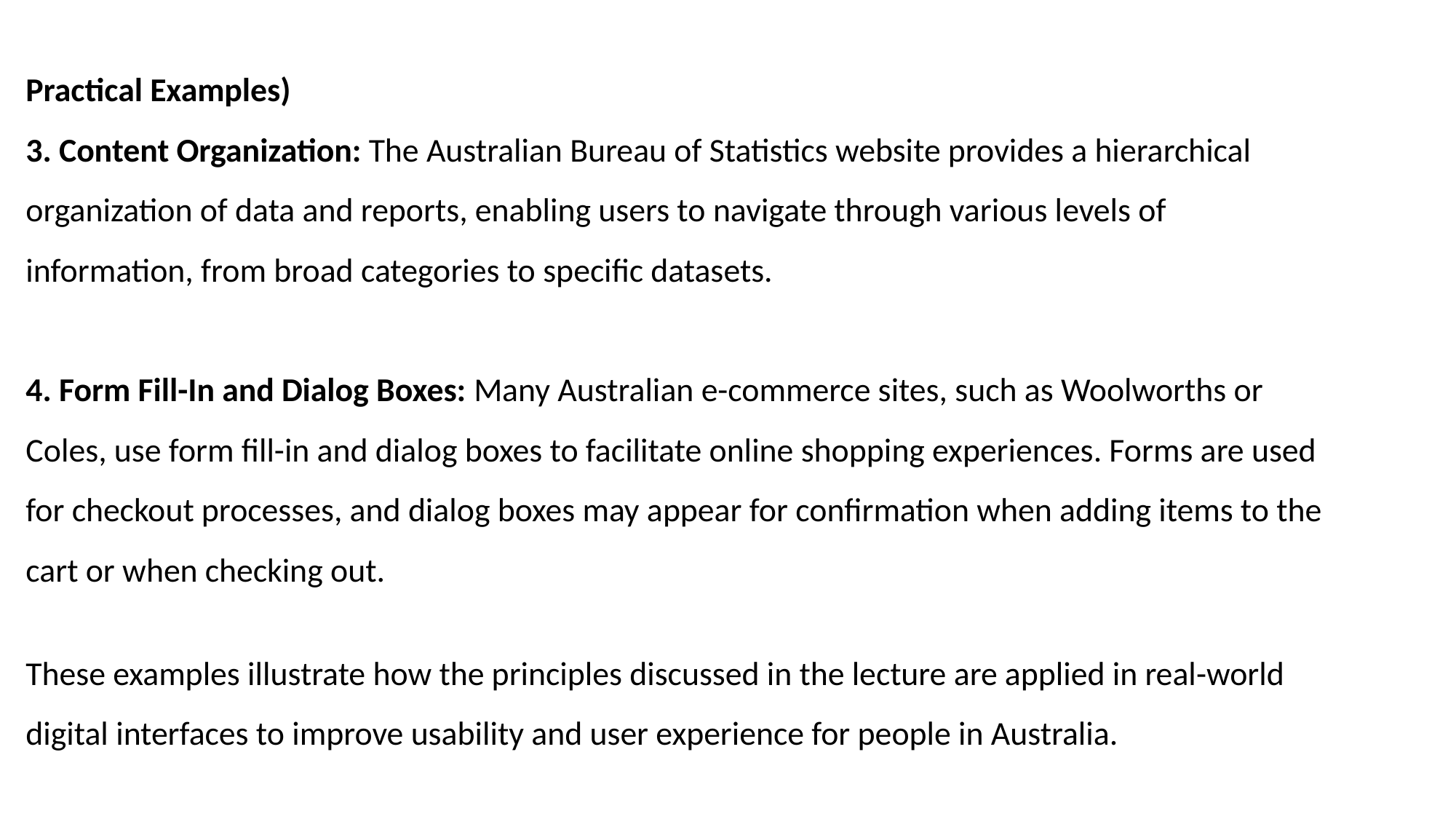

Practical Examples)
3. Content Organization: The Australian Bureau of Statistics website provides a hierarchical organization of data and reports, enabling users to navigate through various levels of information, from broad categories to specific datasets.

4. Form Fill-In and Dialog Boxes: Many Australian e-commerce sites, such as Woolworths or Coles, use form fill-in and dialog boxes to facilitate online shopping experiences. Forms are used for checkout processes, and dialog boxes may appear for confirmation when adding items to the cart or when checking out.
These examples illustrate how the principles discussed in the lecture are applied in real-world digital interfaces to improve usability and user experience for people in Australia.